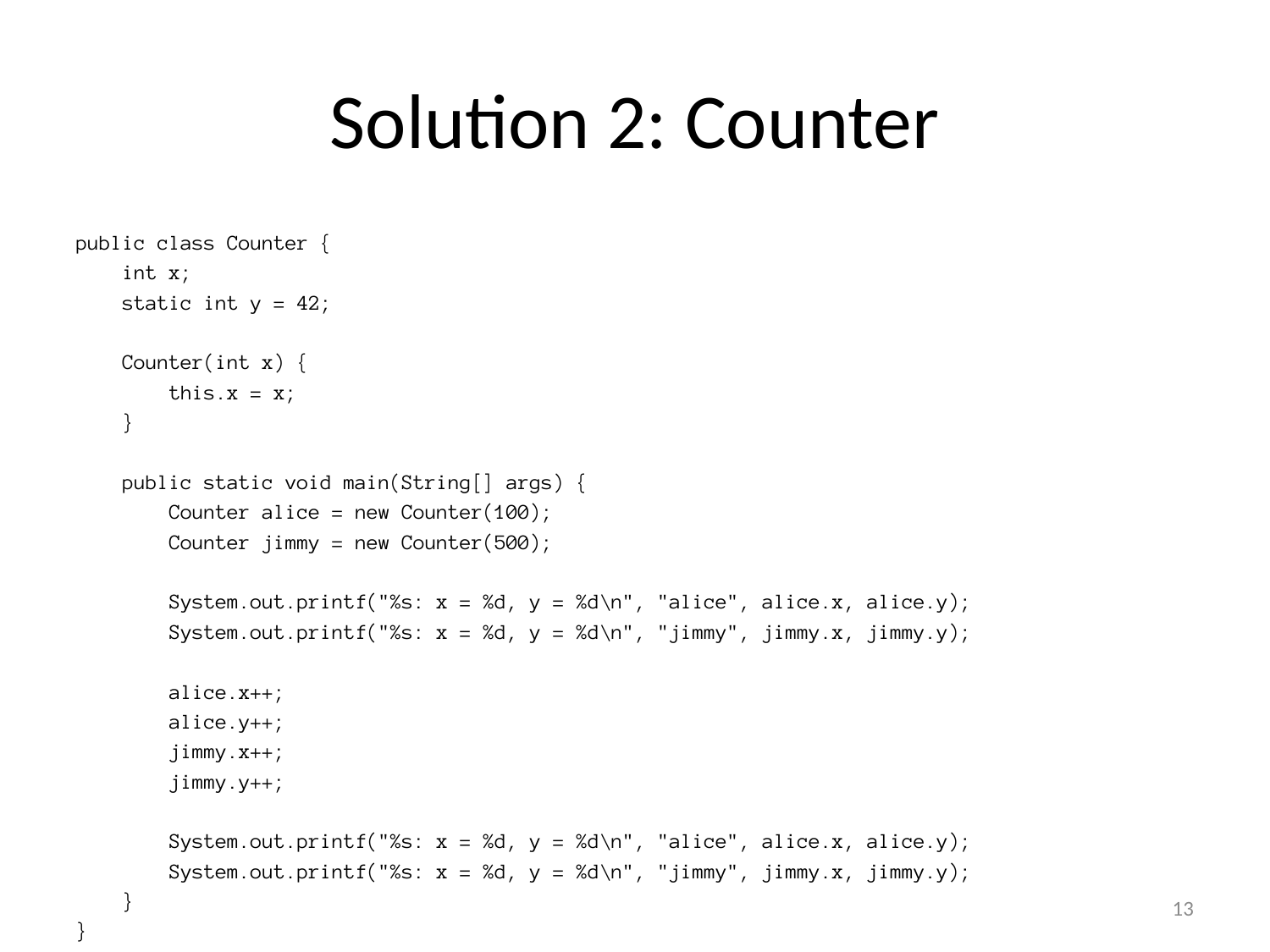

# Solution 2: Counter
public class Counter {
    int x;
    static int y = 42;

    Counter(int x) {
        this.x = x;
    }

    public static void main(String[] args) {
        Counter alice = new Counter(100);
        Counter jimmy = new Counter(500);

        System.out.printf("%s: x = %d, y = %d\n", "alice", alice.x, alice.y);
        System.out.printf("%s: x = %d, y = %d\n", "jimmy", jimmy.x, jimmy.y);

        alice.x++;
        alice.y++;
        jimmy.x++;
        jimmy.y++;

        System.out.printf("%s: x = %d, y = %d\n", "alice", alice.x, alice.y);
        System.out.printf("%s: x = %d, y = %d\n", "jimmy", jimmy.x, jimmy.y);
    }
}
13